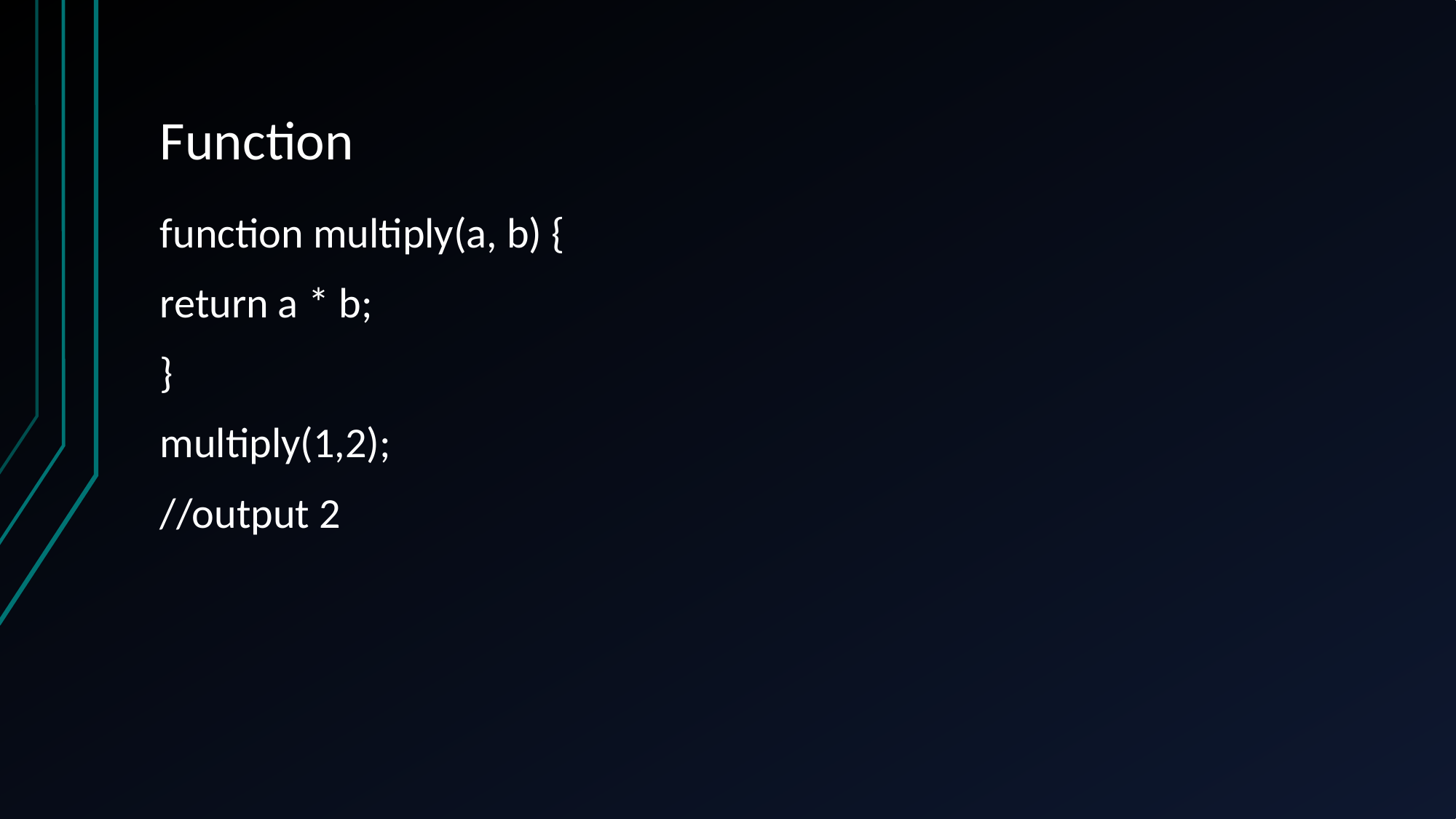

# Function
function multiply(a, b) {
return a * b;
}
multiply(1,2);
//output 2